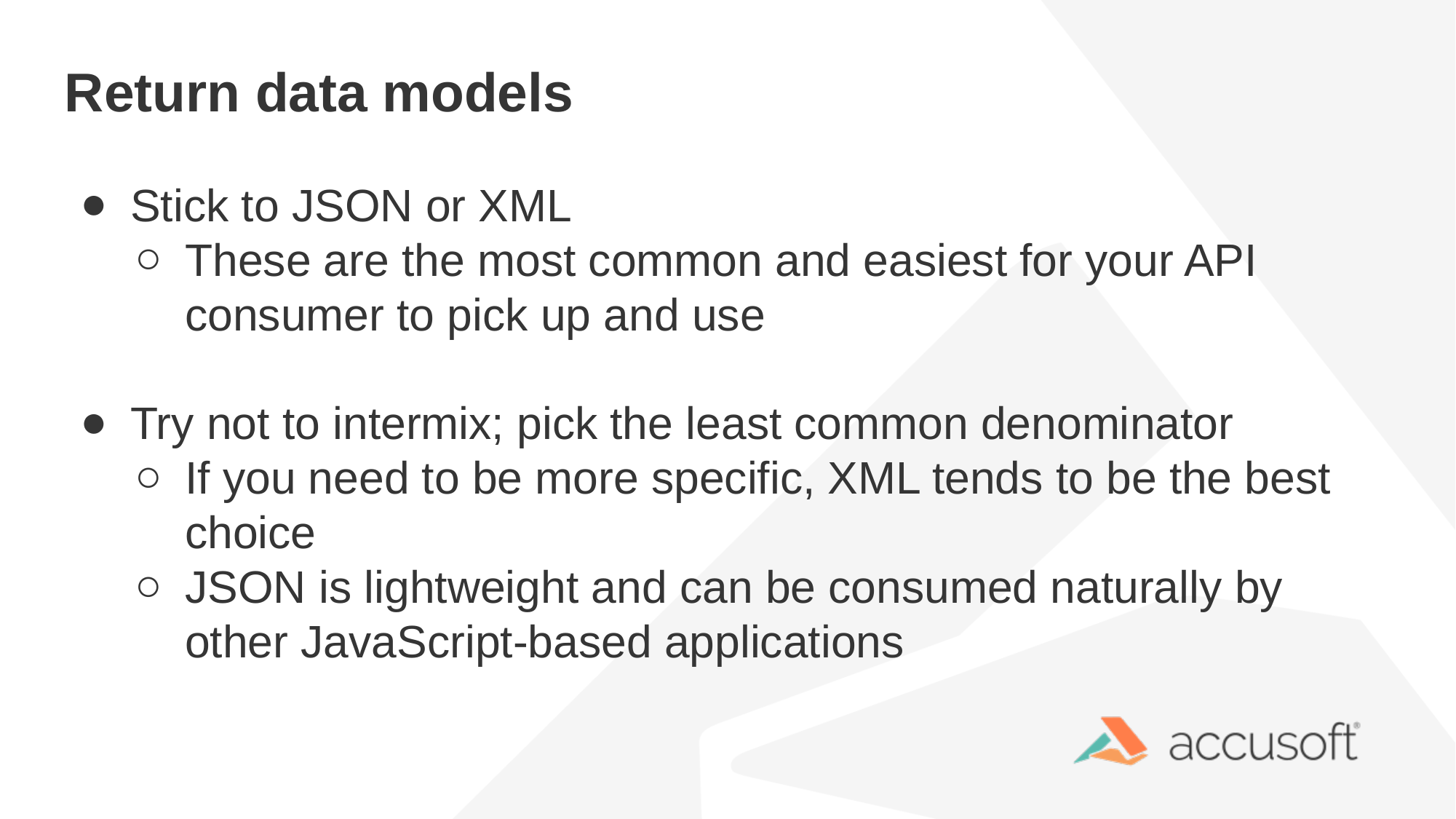

# Return data models
Stick to JSON or XML
These are the most common and easiest for your API consumer to pick up and use
Try not to intermix; pick the least common denominator
If you need to be more specific, XML tends to be the best choice
JSON is lightweight and can be consumed naturally by other JavaScript-based applications